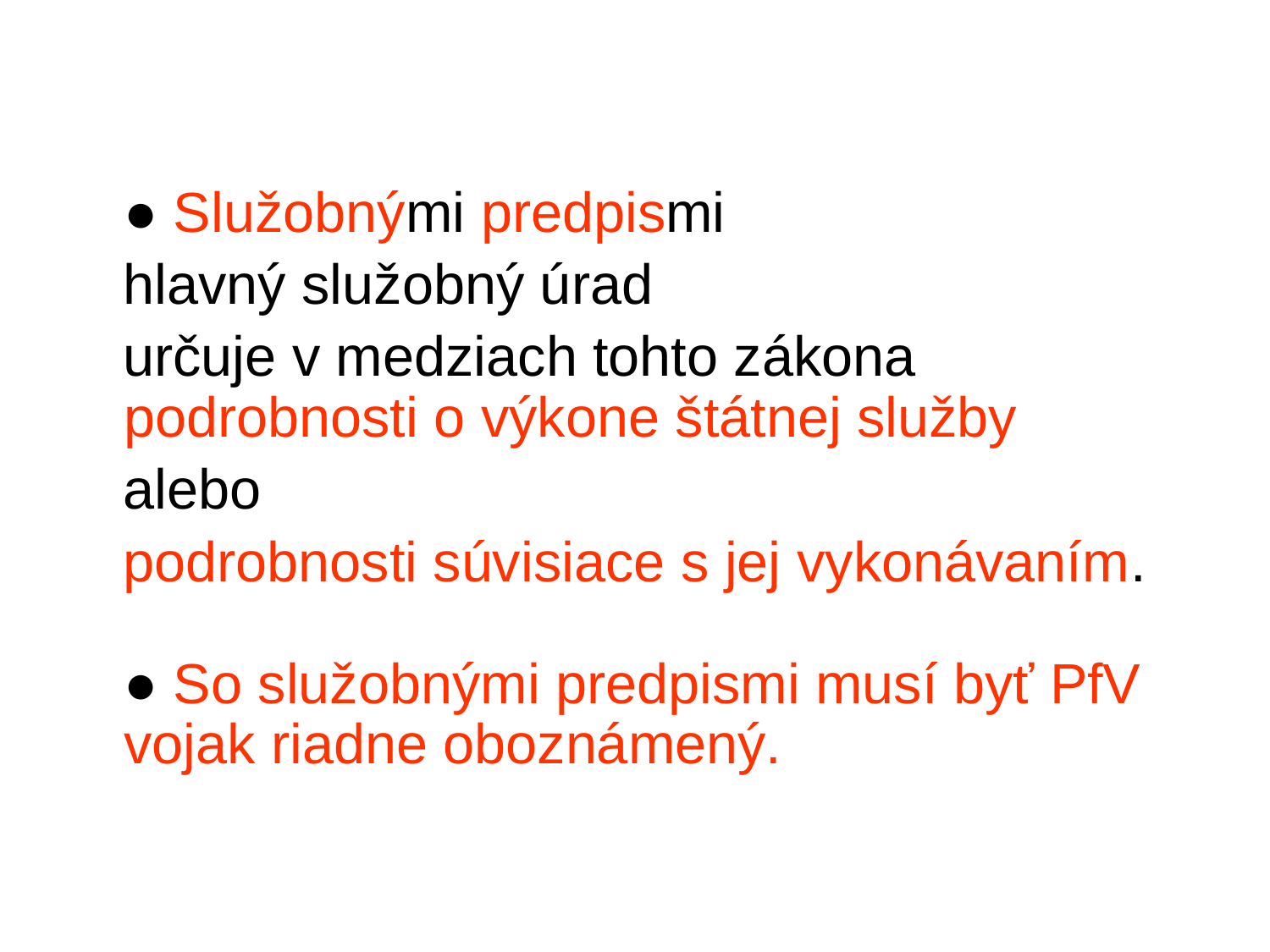

#
● Služobnými predpismi
   hlavný služobný úrad
   určuje v medziach tohto zákona podrobnosti o výkone štátnej služby
   alebo
   podrobnosti súvisiace s jej vykonávaním.
● So služobnými predpismi musí byť PfV vojak riadne oboznámený.